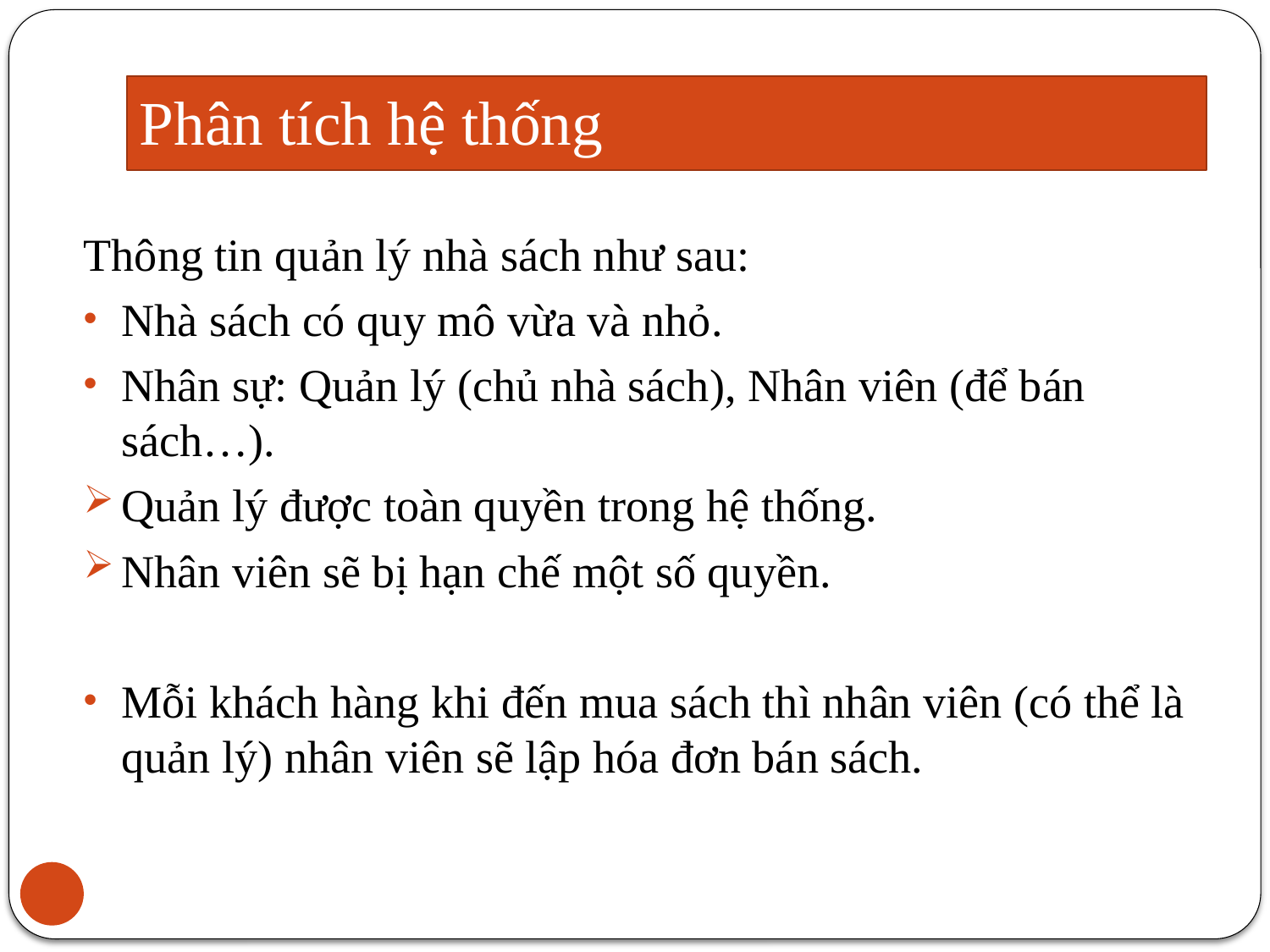

# Phân tích hệ thống
Thông tin quản lý nhà sách như sau:
Nhà sách có quy mô vừa và nhỏ.
Nhân sự: Quản lý (chủ nhà sách), Nhân viên (để bán sách…).
Quản lý được toàn quyền trong hệ thống.
Nhân viên sẽ bị hạn chế một số quyền.

Mỗi khách hàng khi đến mua sách thì nhân viên (có thể là quản lý) nhân viên sẽ lập hóa đơn bán sách.
5